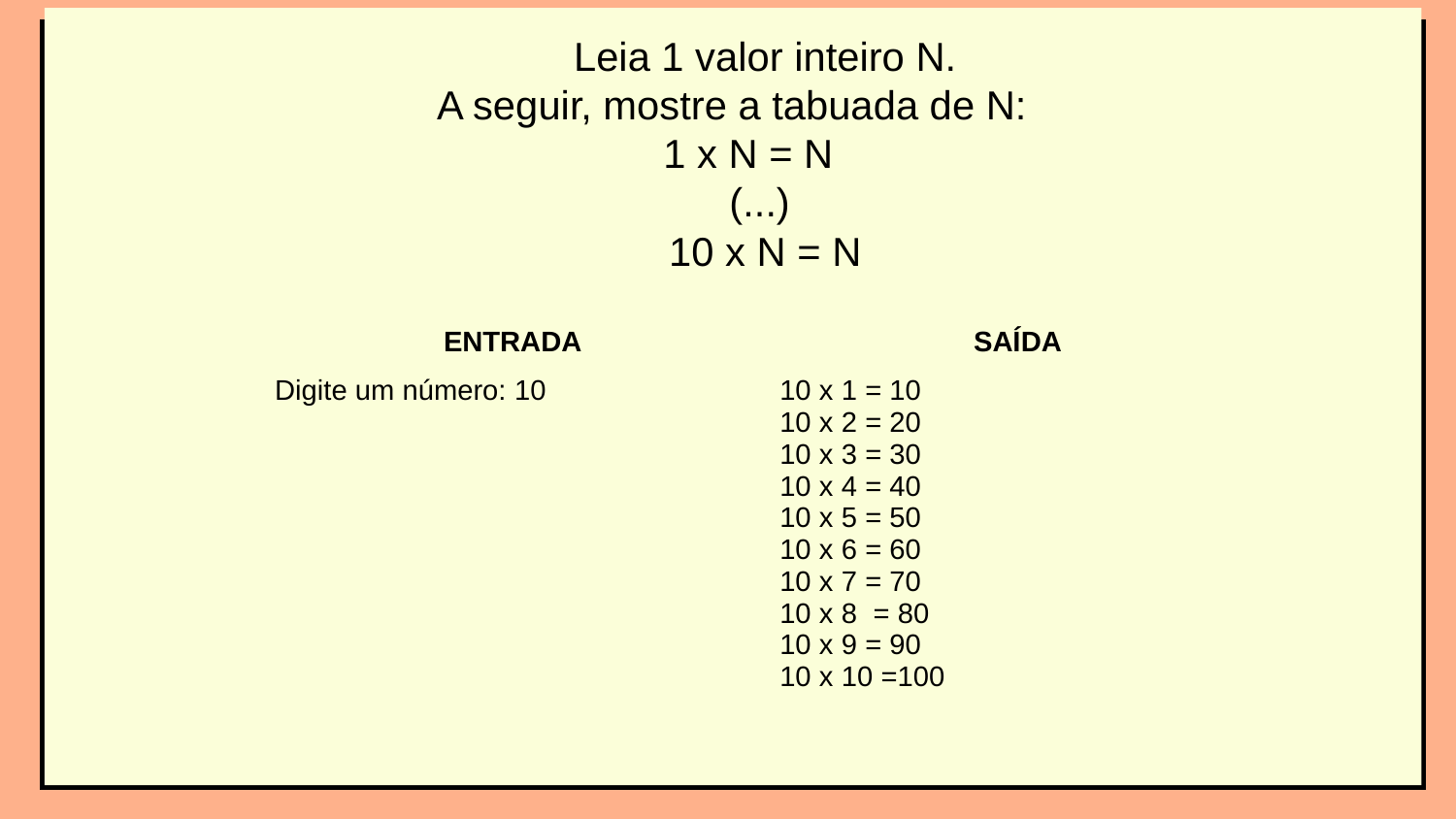

Leia 1 valor inteiro N.
A seguir, mostre a tabuada de N:      
   1 x N = N
(...)
10 x N = N
| ENTRADA | SAÍDA |
| --- | --- |
| Digite um número: 10 | 10 x 1 = 10 10 x 2 = 20 10 x 3 = 30 10 x 4 = 40 10 x 5 = 50 10 x 6 = 60 10 x 7 = 70 10 x 8 = 80 10 x 9 = 90 10 x 10 =100 |